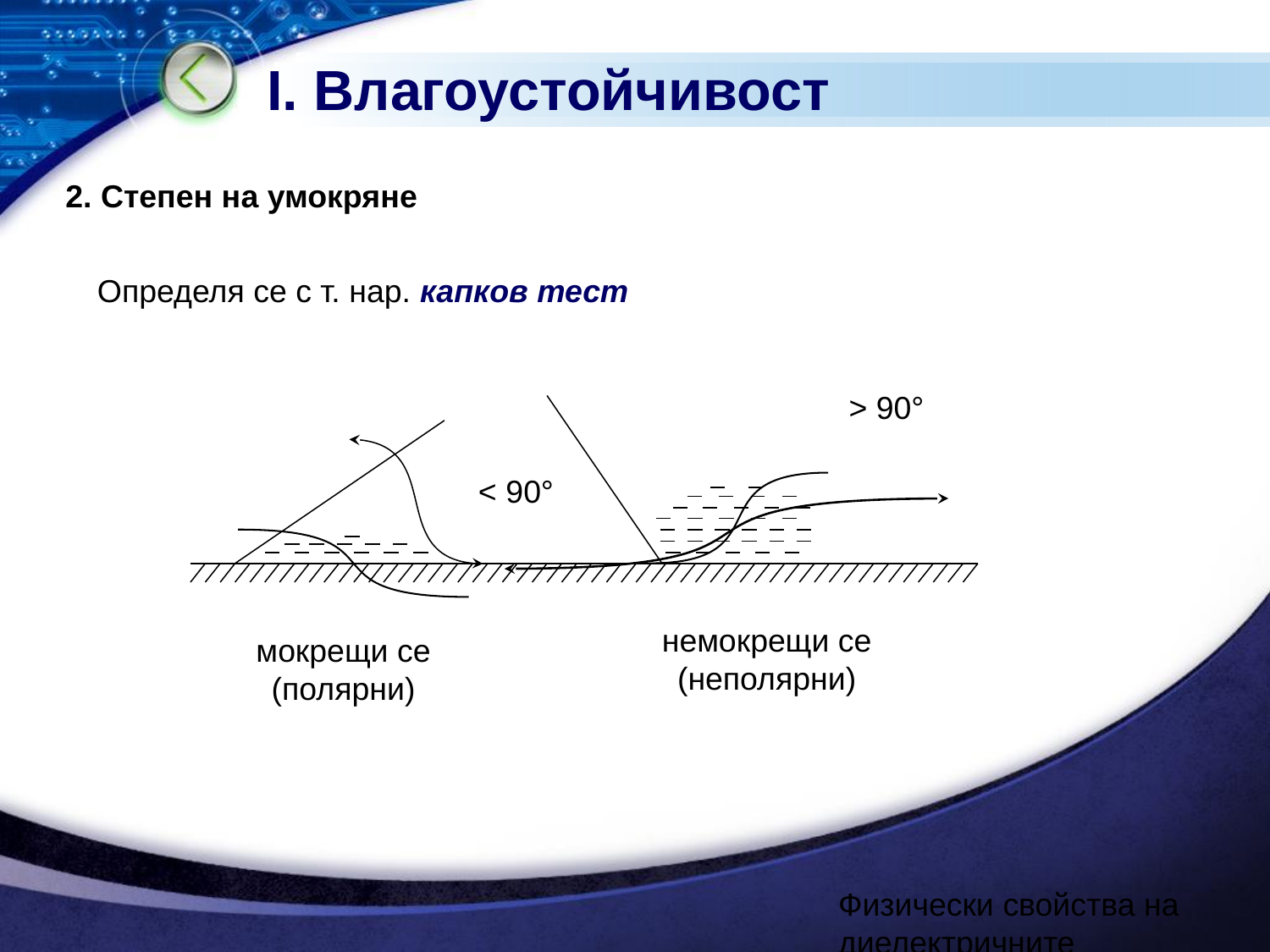

# I. Влагоустойчивост
2. Степен на умокряне
Определя се с т. нар. капков тест
> 90°
< 90°
немокрещи се
(неполярни)
мокрещи се
(полярни)
Физически свойства на диелектричните материали